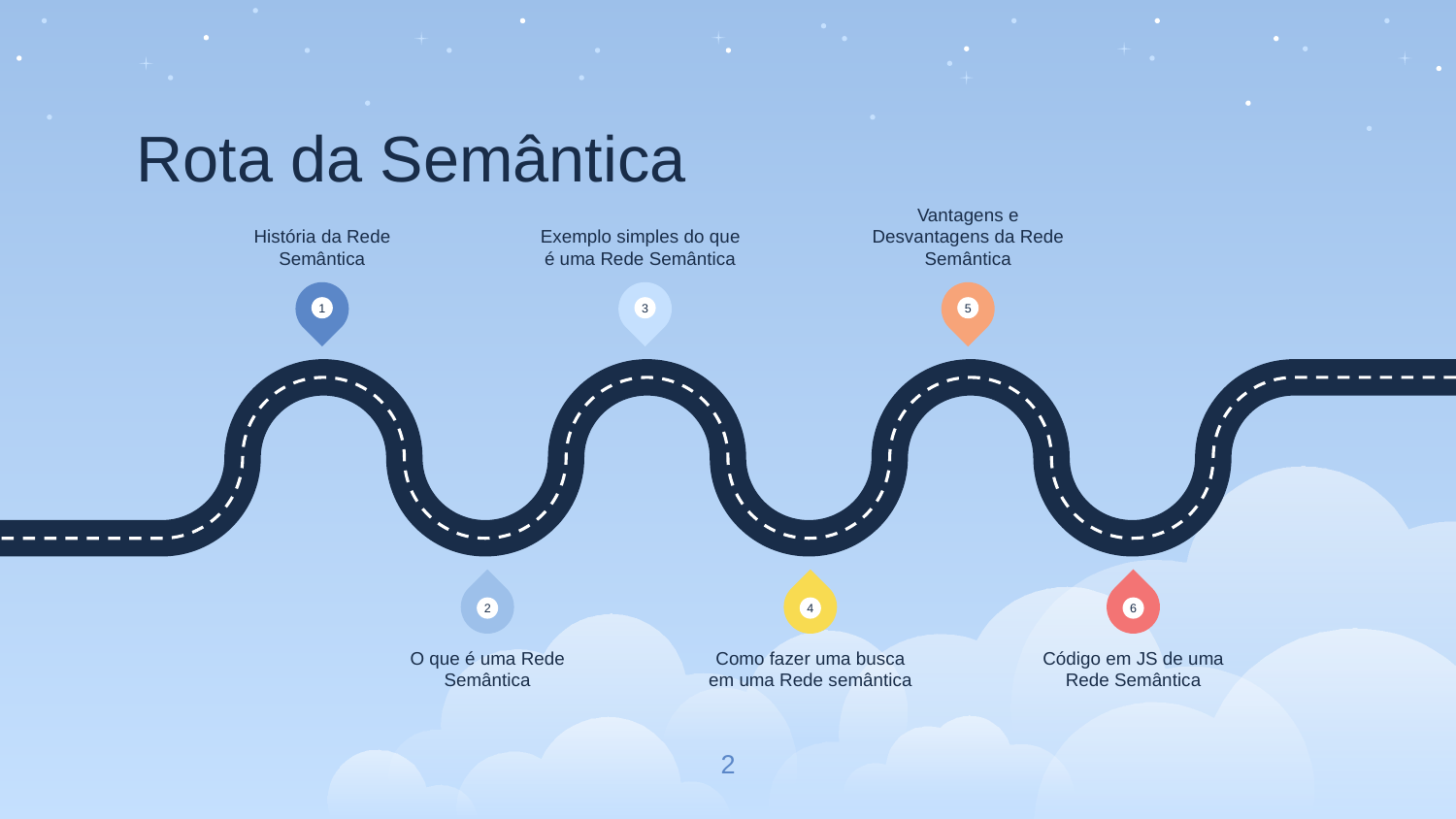

# Rota da Semântica
História da Rede Semântica
Exemplo simples do que é uma Rede Semântica
Vantagens e Desvantagens da Rede Semântica

1

3

5

2

4

6
O que é uma Rede Semântica
Como fazer uma busca em uma Rede semântica
Código em JS de uma Rede Semântica
2